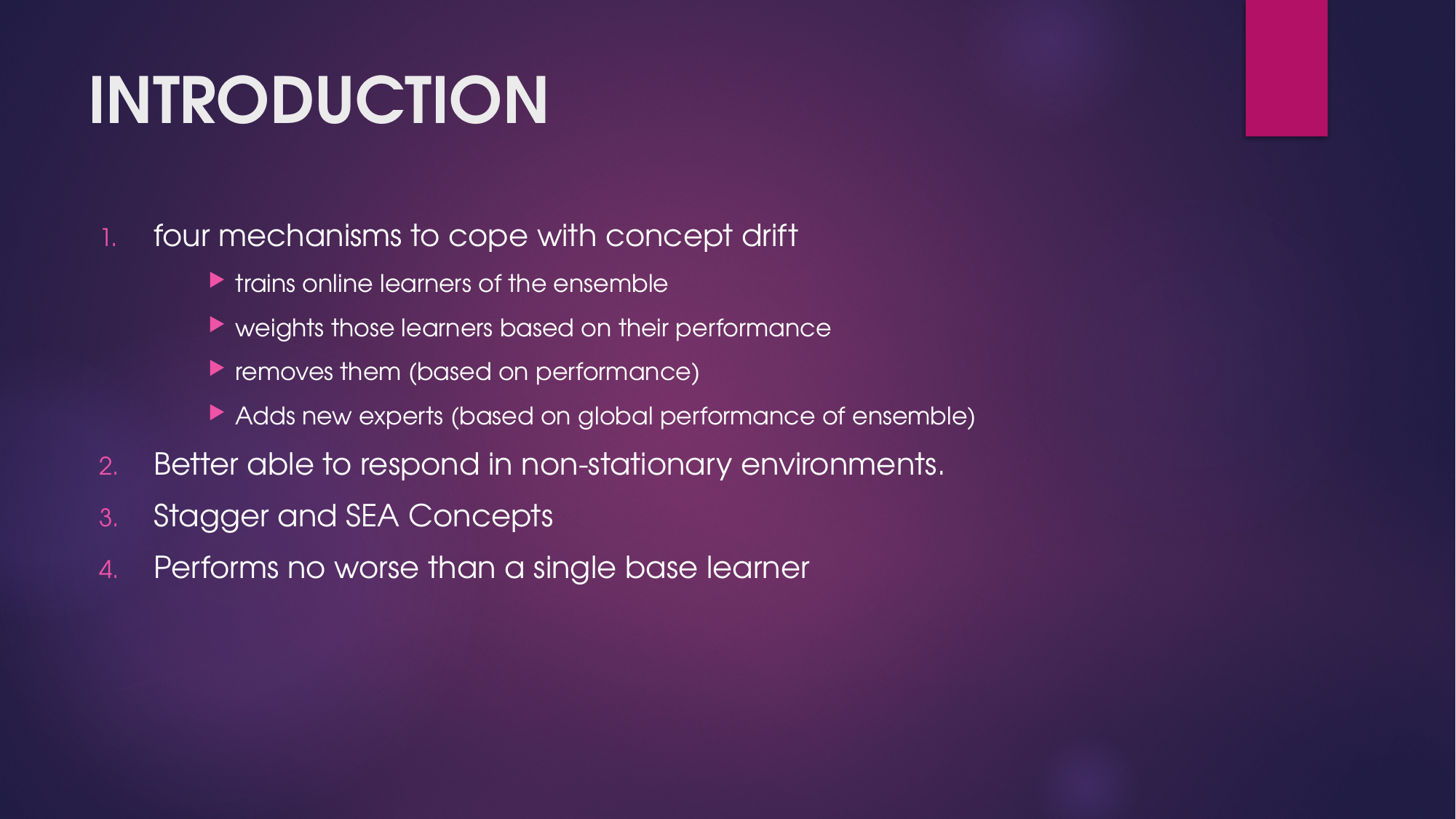

# INTRODUCTION
four mechanisms to cope with concept drift
trains online learners of the ensemble
weights those learners based on their performance
removes them (based on performance)
Adds new experts (based on global performance of ensemble)
Better able to respond in non-stationary environments.
Stagger and SEA Concepts
Performs no worse than a single base learner